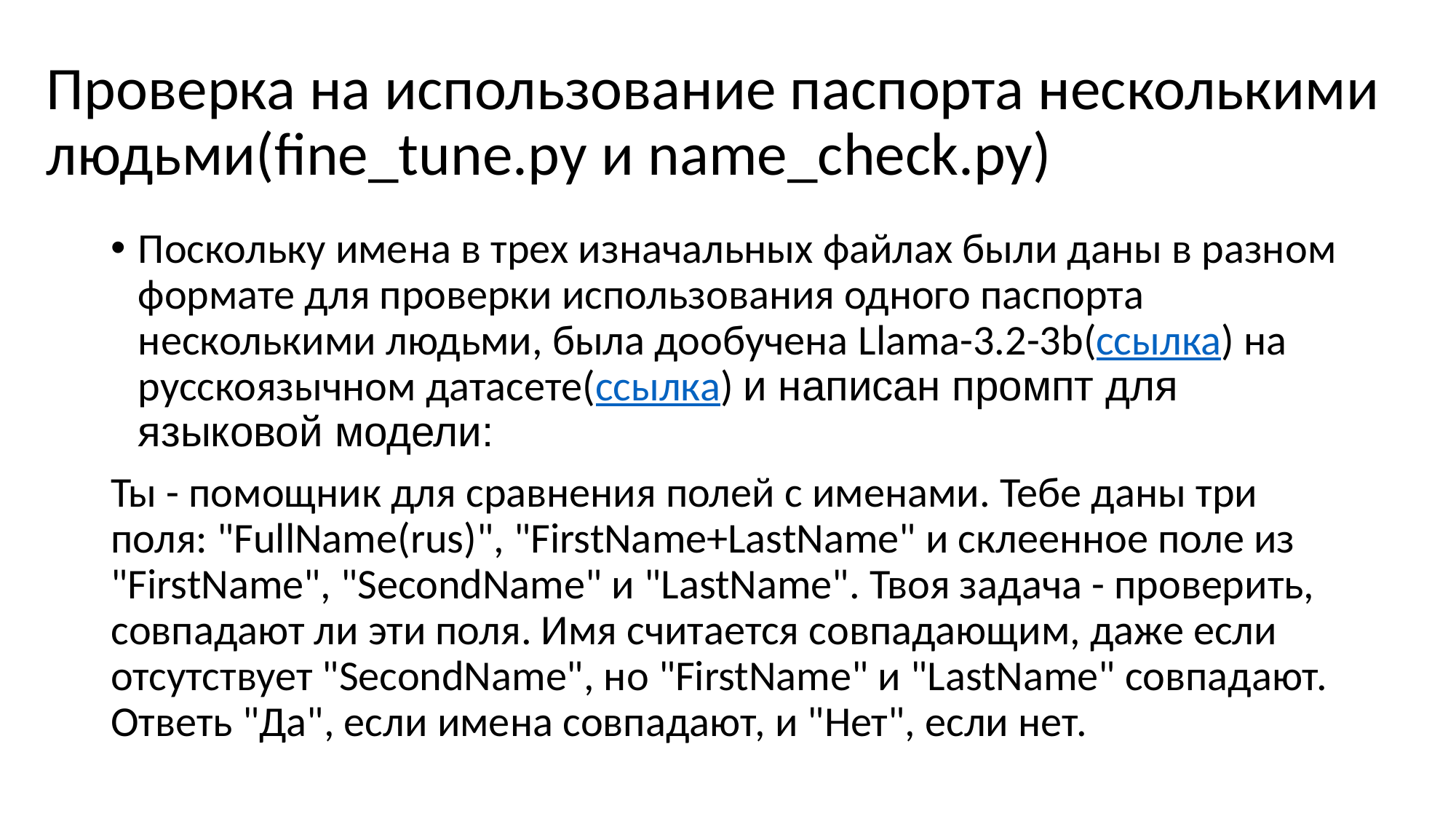

# Проверка на использование паспорта несколькими людьми(fine_tune.py и name_check.py)
Поскольку имена в трех изначальных файлах были даны в разном формате для проверки использования одного паспорта несколькими людьми, была дообучена Llama-3.2-3b(ссылка) на русскоязычном датасете(ссылка) и написан промпт для языковой модели:
Ты - помощник для сравнения полей с именами. Тебе даны три поля: "FullName(rus)", "FirstName+LastName" и склеенное поле из "FirstName", "SecondName" и "LastName". Твоя задача - проверить, совпадают ли эти поля. Имя считается совпадающим, даже если отсутствует "SecondName", но "FirstName" и "LastName" совпадают. Ответь "Да", если имена совпадают, и "Нет", если нет.